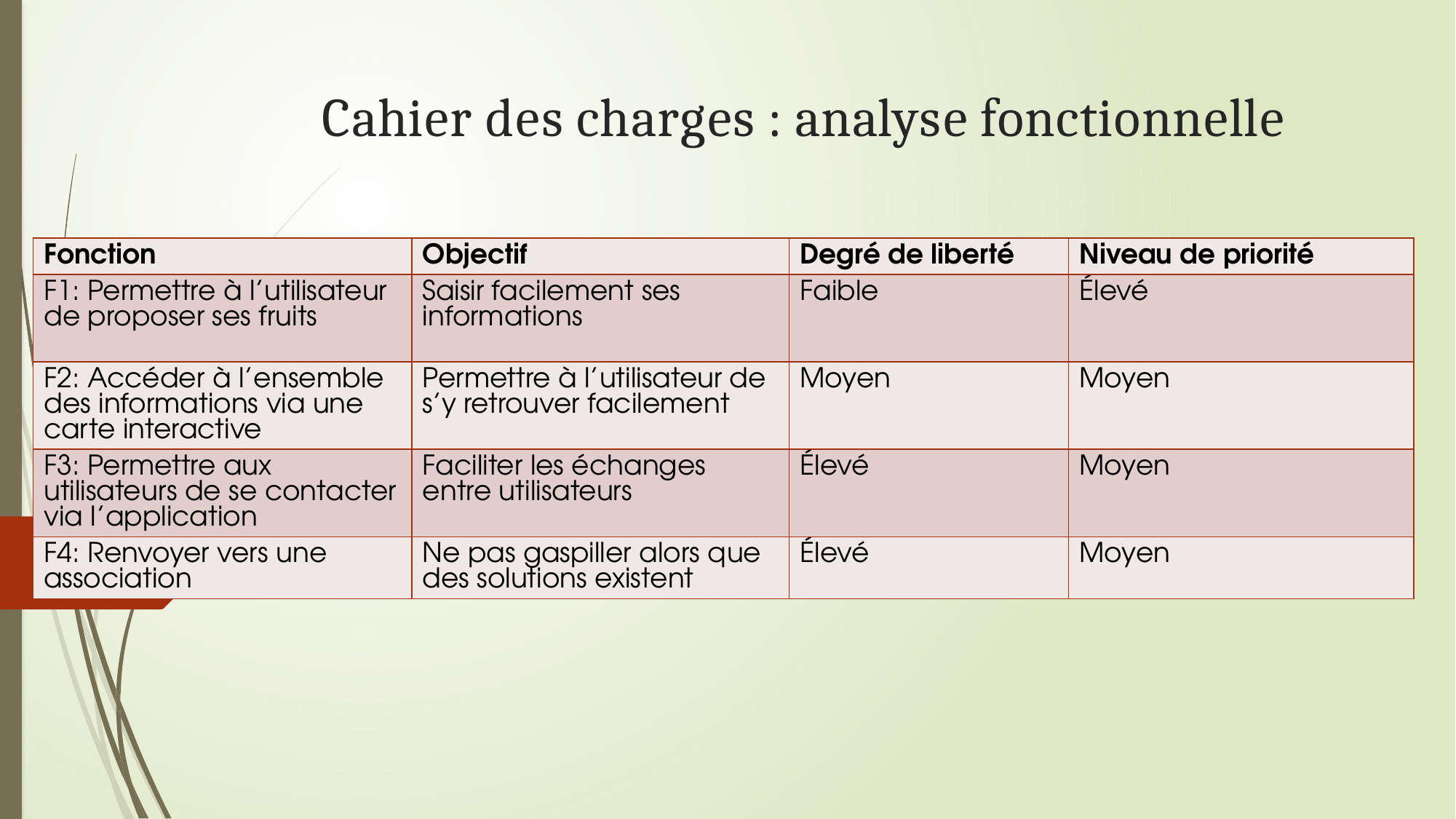

Cahier des charges : analyse fonctionnelle
| Fonction | Objectif | Degré de liberté | Niveau de priorité |
| --- | --- | --- | --- |
| F1: Permettre à l’utilisateur de proposer ses fruits | Saisir facilement ses informations | Faible | Élevé |
| F2: Accéder à l’ensemble des informations via une carte interactive | Permettre à l’utilisateur de s’y retrouver facilement | Moyen | Moyen |
| F3: Permettre aux utilisateurs de se contacter via l’application | Faciliter les échanges entre utilisateurs | Élevé | Moyen |
| F4: Renvoyer vers une association | Ne pas gaspiller alors que des solutions existent | Élevé | Moyen |